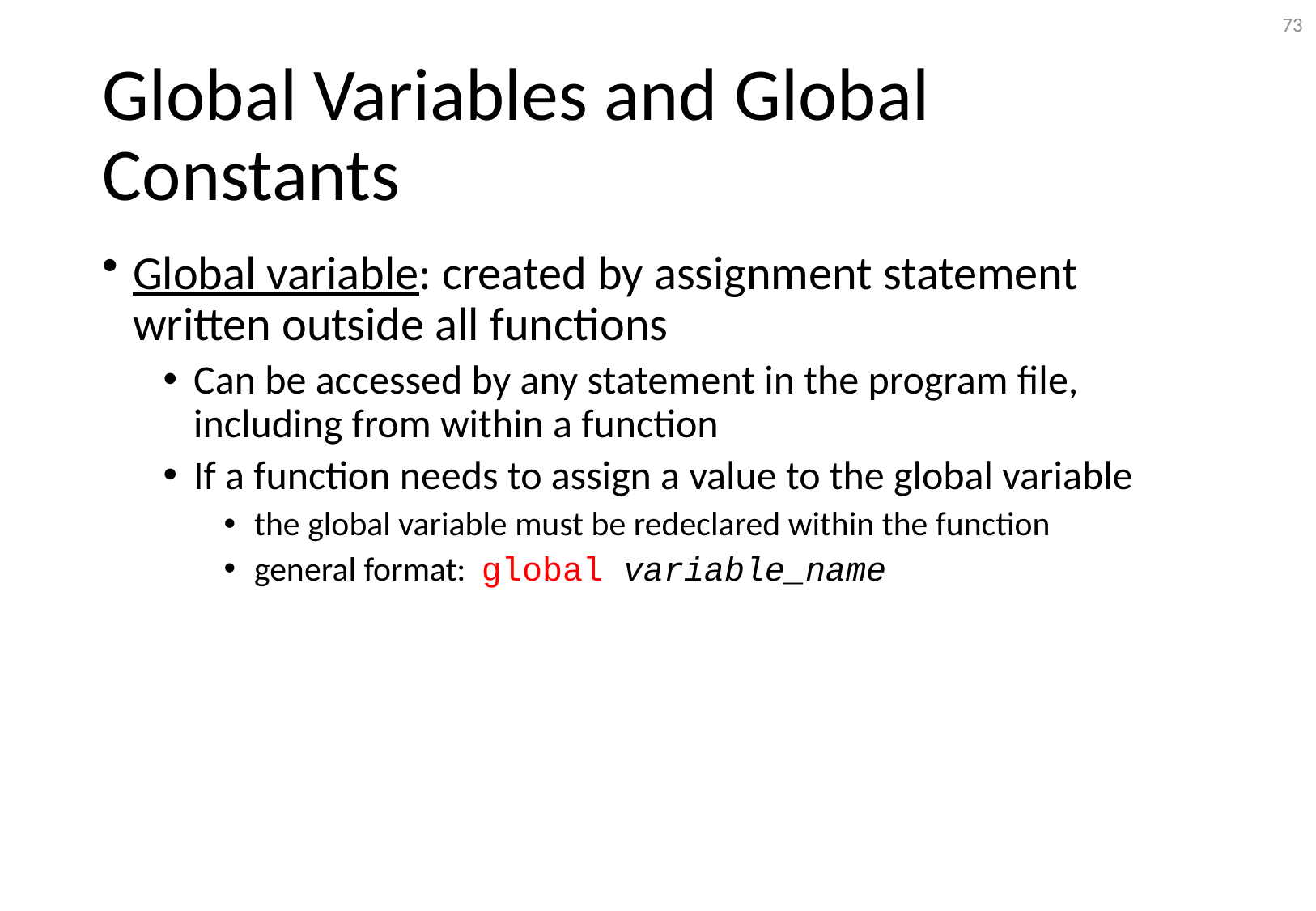

73
# Global Variables and Global Constants
Global variable: created by assignment statement written outside all functions
Can be accessed by any statement in the program file, including from within a function
If a function needs to assign a value to the global variable
the global variable must be redeclared within the function
general format:  global variable_name